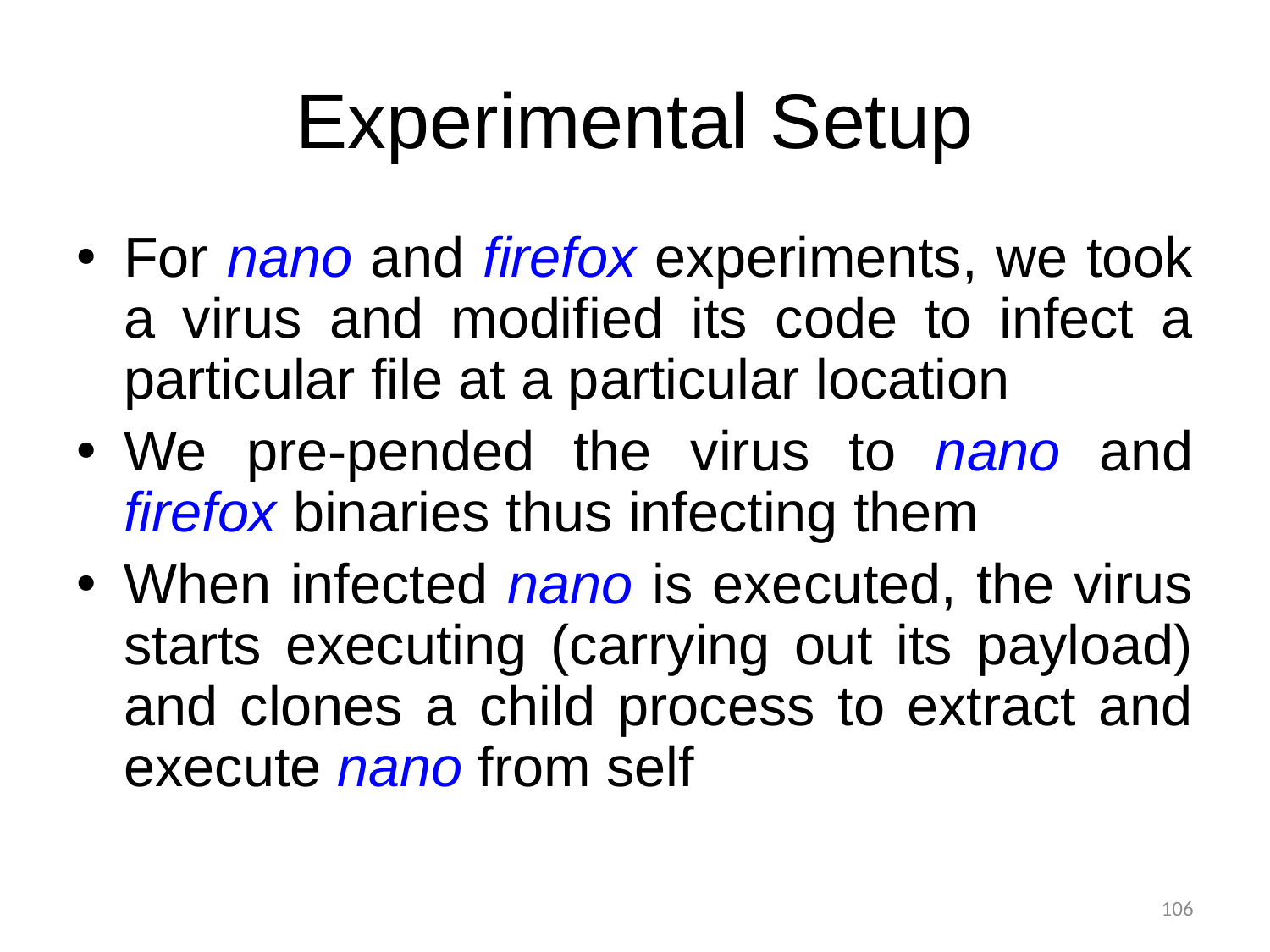

Experimental Setup
For nano and firefox experiments, we took a virus and modified its code to infect a particular file at a particular location
We pre-pended the virus to nano and firefox binaries thus infecting them
When infected nano is executed, the virus starts executing (carrying out its payload) and clones a child process to extract and execute nano from self
106